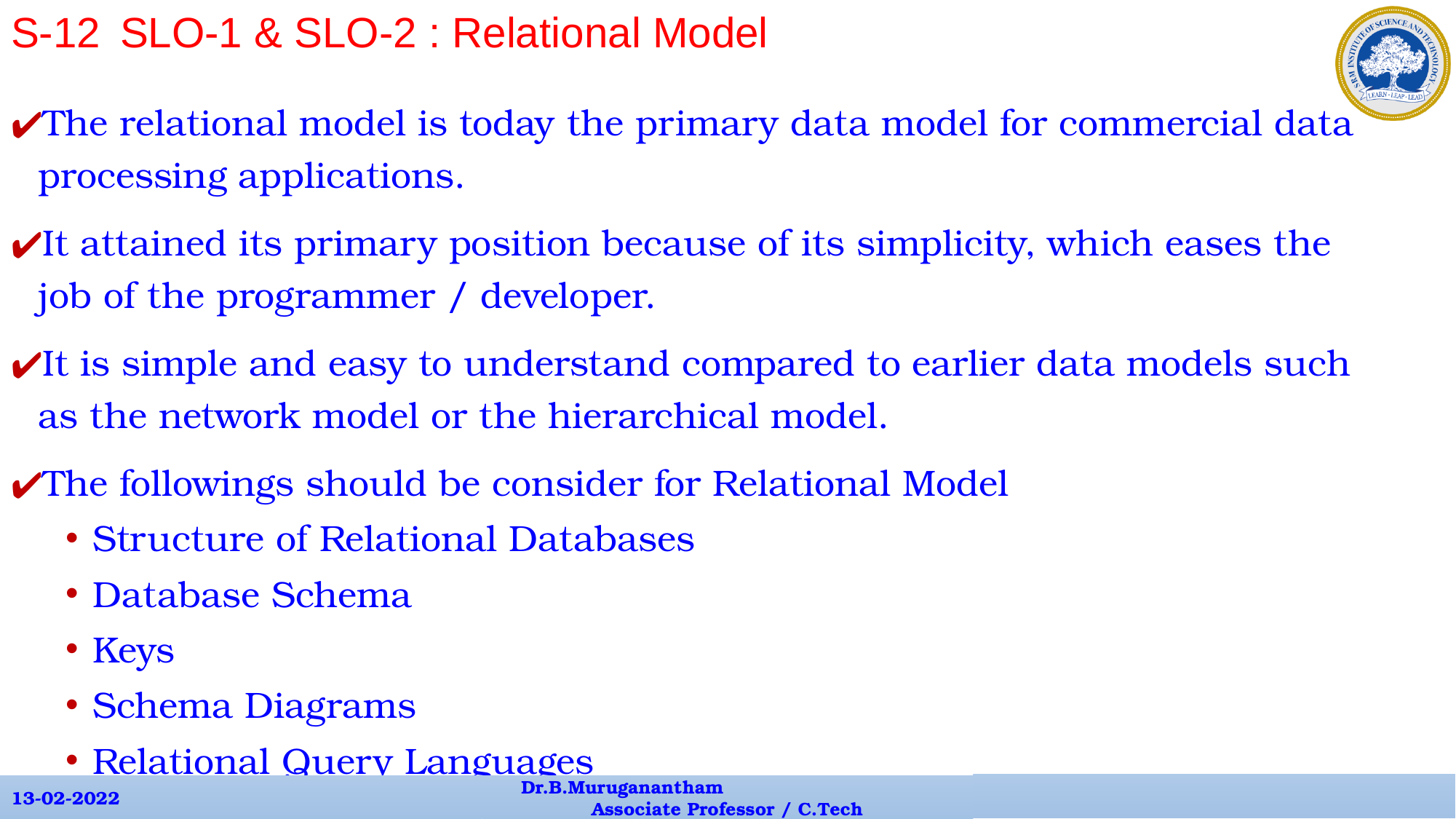

S-12	SLO-1 & SLO-2 : Relational Model
The relational model is today the primary data model for commercial data processing applications.
It attained its primary position because of its simplicity, which eases the job of the programmer / developer.
It is simple and easy to understand compared to earlier data models such as the network model or the hierarchical model.
The followings should be consider for Relational Model
Structure of Relational Databases
Database Schema
Keys
Schema Diagrams
Relational Query Languages
Relational Operations
107
13-02-2022
Dr.B.Muruganantham                                   Associate Professor / C.Tech